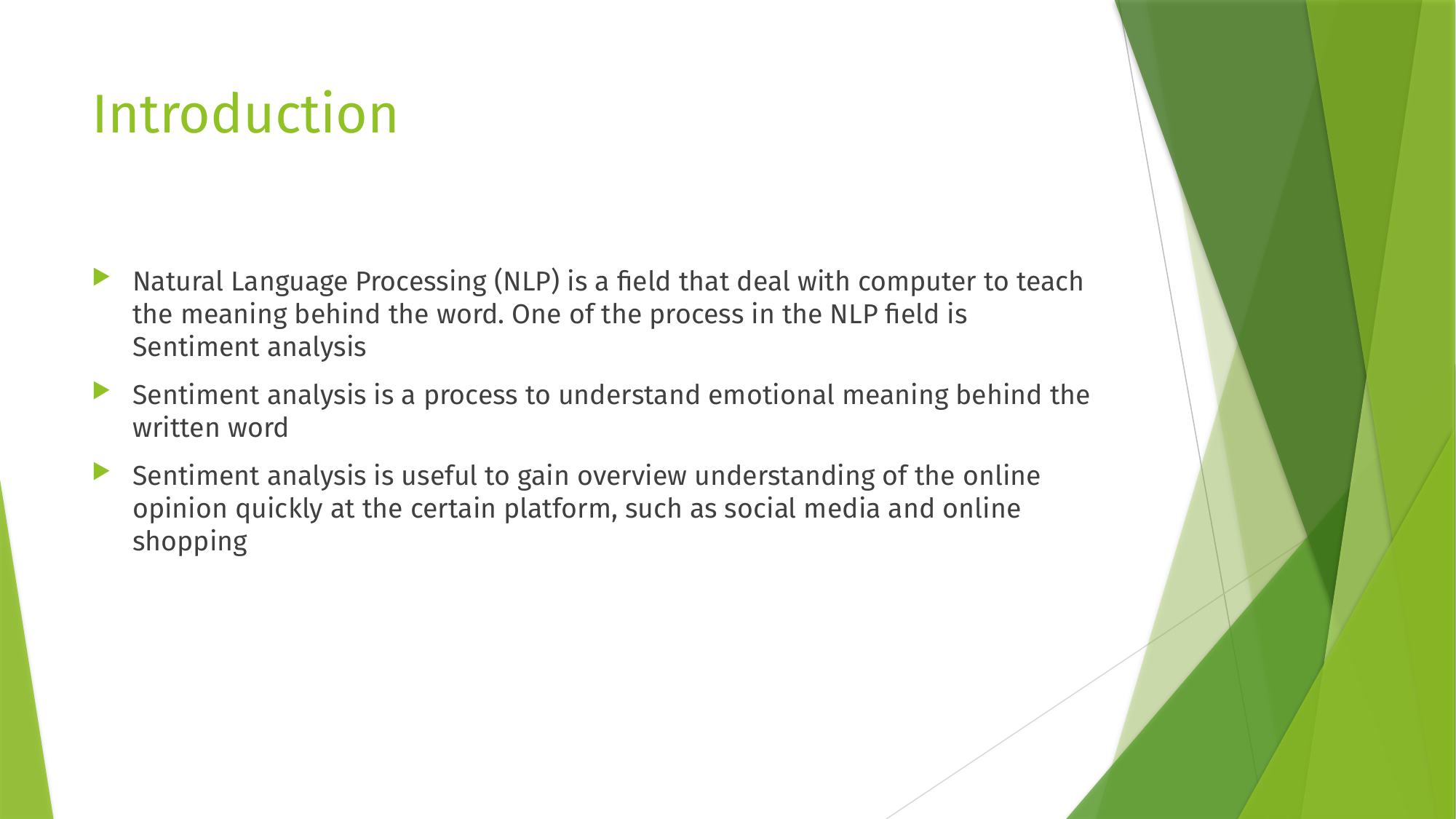

# Introduction
Natural Language Processing (NLP) is a field that deal with computer to teach the meaning behind the word. One of the process in the NLP field is Sentiment analysis
Sentiment analysis is a process to understand emotional meaning behind the written word
Sentiment analysis is useful to gain overview understanding of the online opinion quickly at the certain platform, such as social media and online shopping